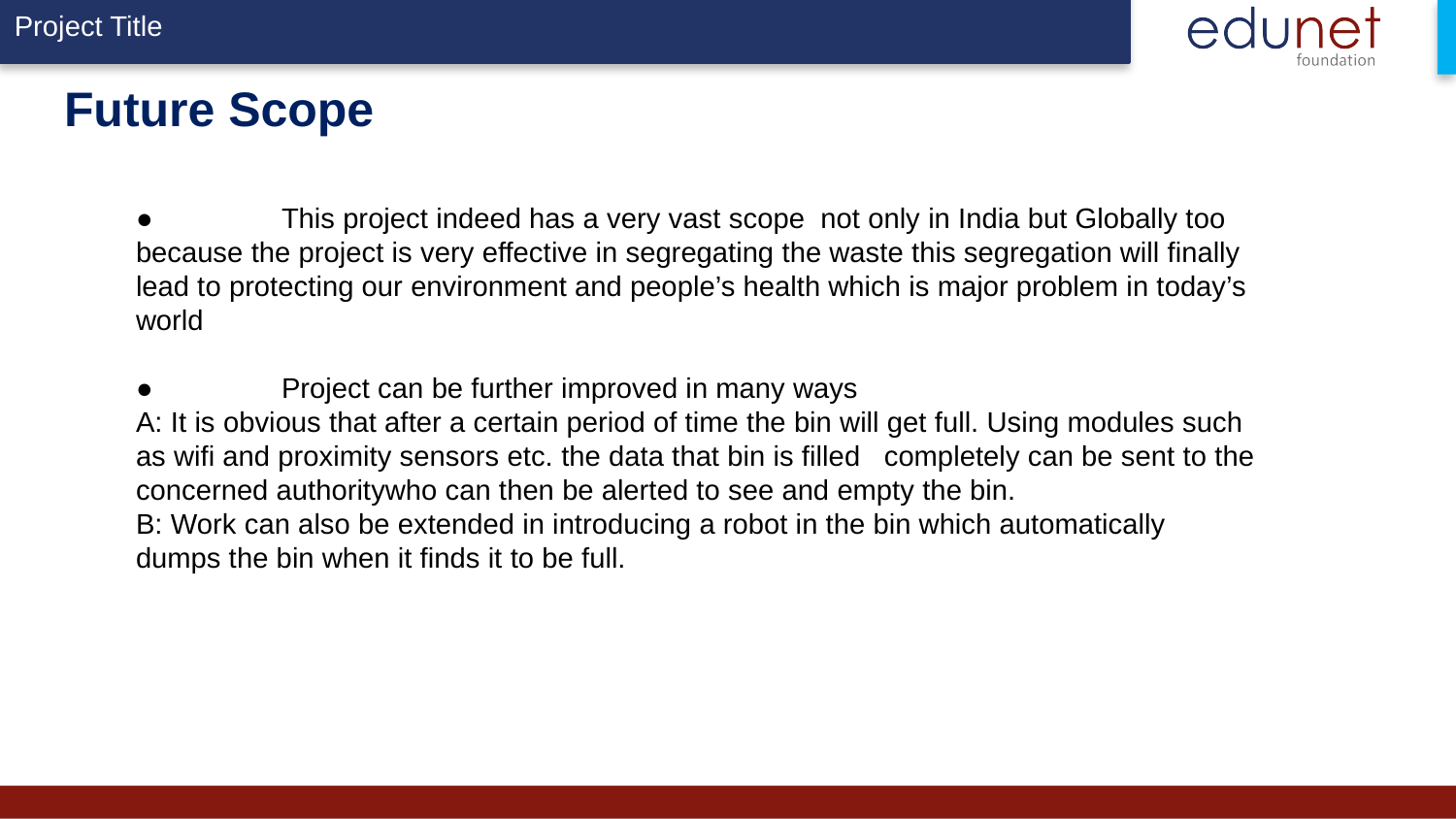

# Future Scope
●	This project indeed has a very vast scope  not only in India but Globally too because the project is very effective in segregating the waste this segregation will finally lead to protecting our environment and people’s health which is major problem in today’s world

●	Project can be further improved in many ways
A: It is obvious that after a certain period of time the bin will get full. Using modules such as wifi and proximity sensors etc. the data that bin is filled   completely can be sent to the concerned authoritywho can then be alerted to see and empty the bin.
B: Work can also be extended in introducing a robot in the bin which automatically dumps the bin when it finds it to be full.